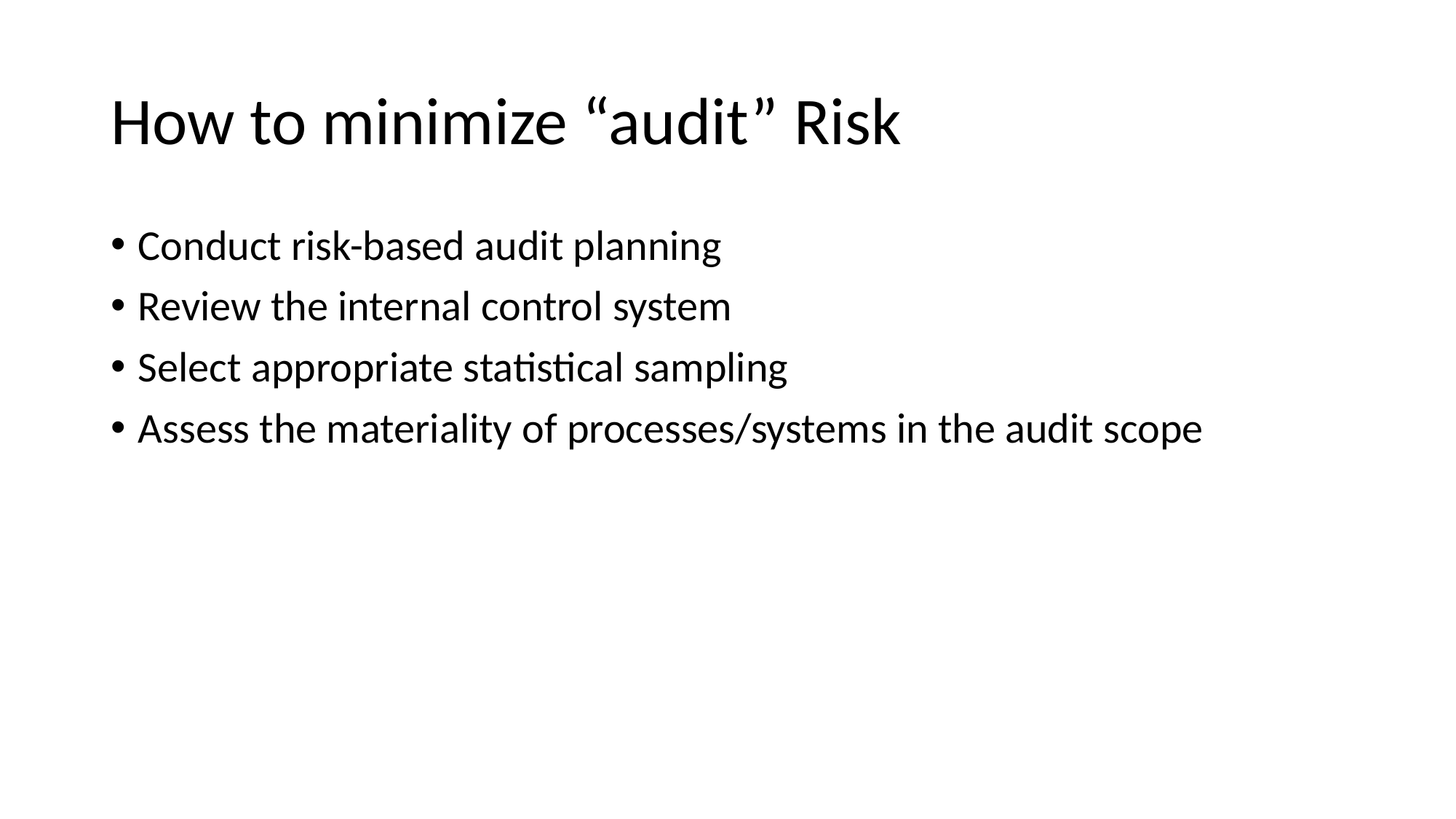

# How to minimize “audit” Risk
Conduct risk-based audit planning
Review the internal control system
Select appropriate statistical sampling
Assess the materiality of processes/systems in the audit scope